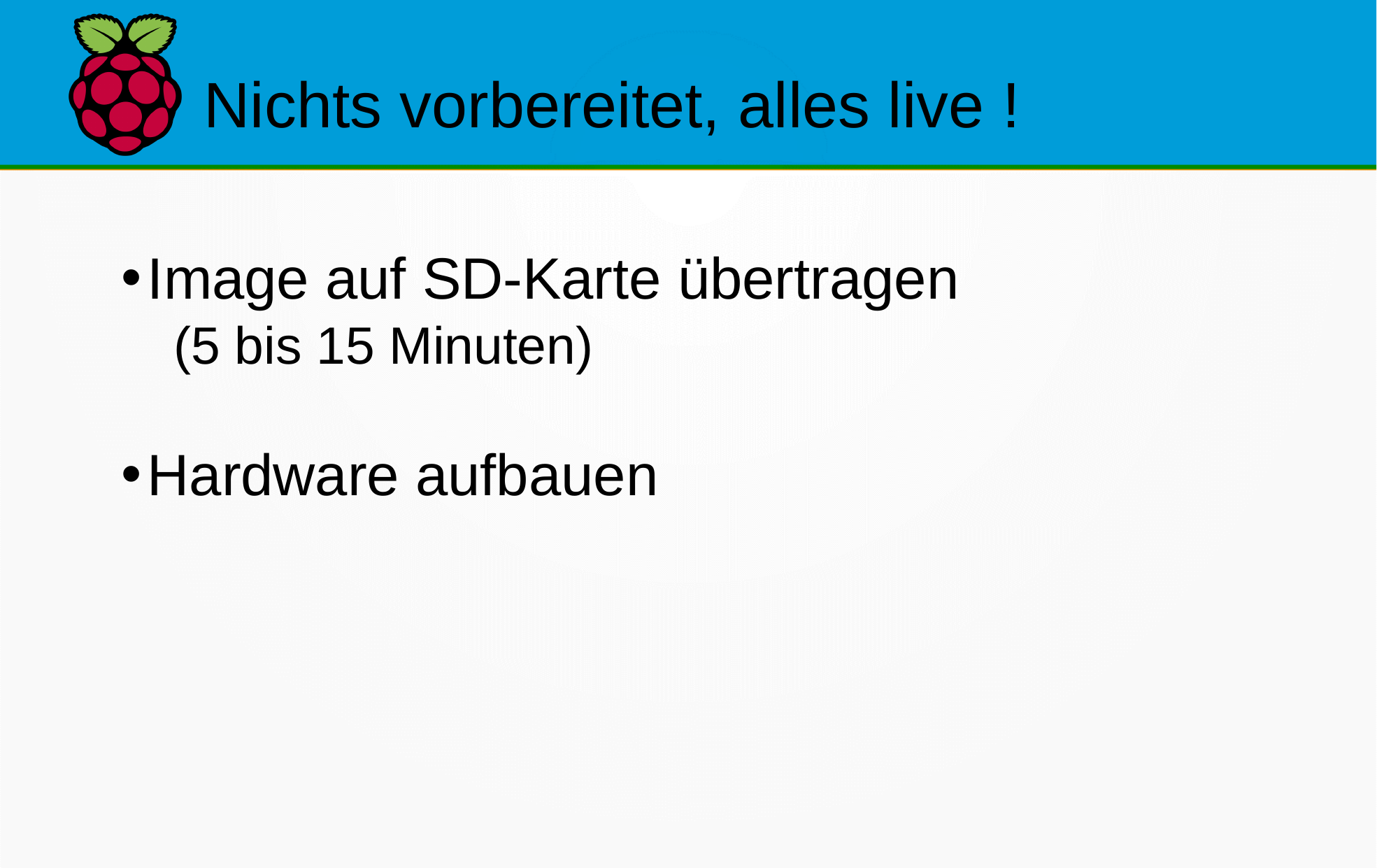

Nichts vorbereitet, alles live !

Image auf SD-Karte übertragen
(5 bis 15 Minuten)

Hardware aufbauen